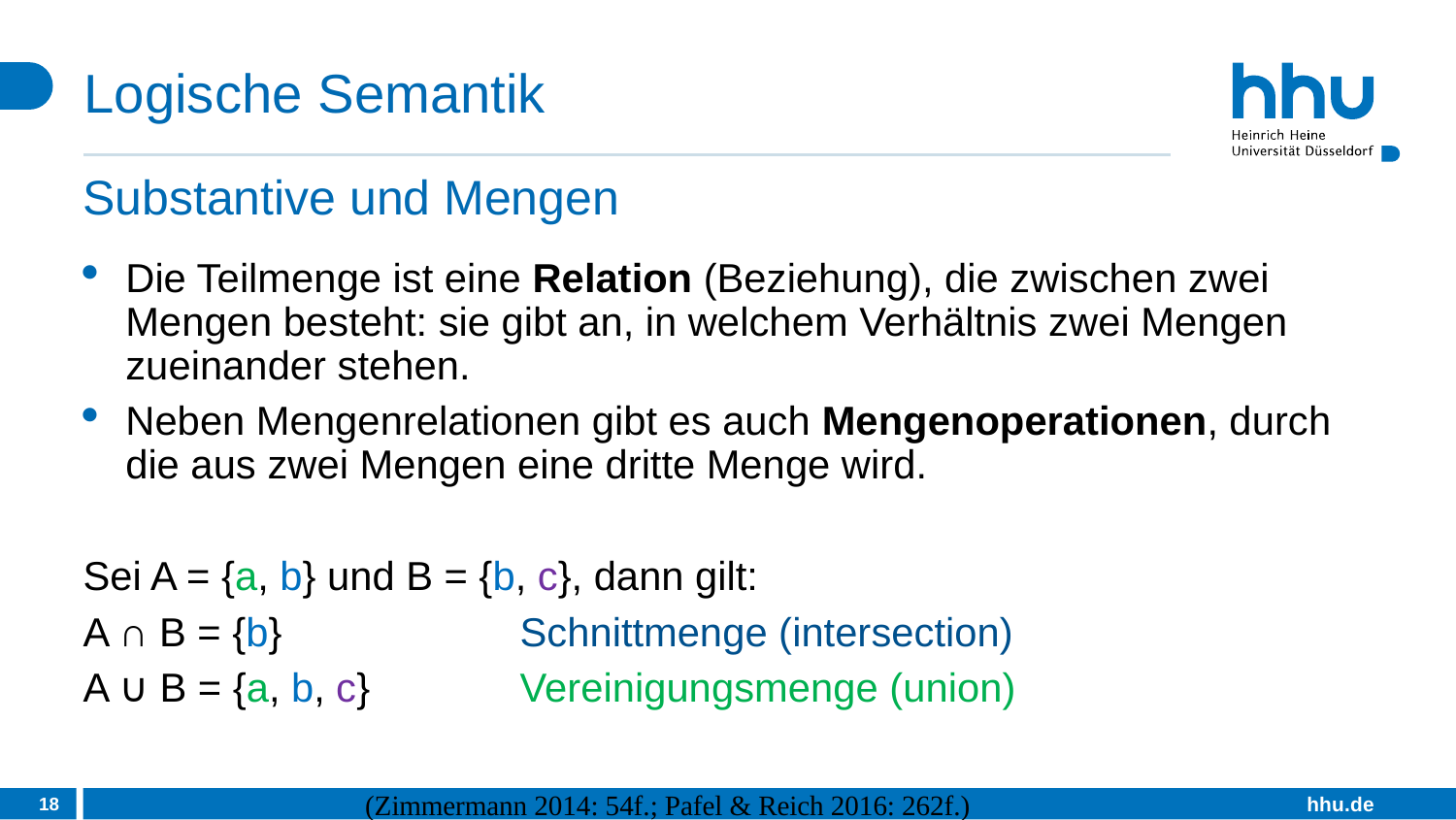

# Logische Semantik
Substantive und Mengen
Die Teilmenge ist eine Relation (Beziehung), die zwischen zwei Mengen besteht: sie gibt an, in welchem Verhältnis zwei Mengen zueinander stehen.
Neben Mengenrelationen gibt es auch Mengenoperationen, durch die aus zwei Mengen eine dritte Menge wird.

Sei A = {a, b} und B = {b, c}, dann gilt:
A ∩ B = {b}		Schnittmenge (intersection)
A ∪ B = {a, b, c}		Vereinigungsmenge (union)
18
(Zimmermann 2014: 54f.; Pafel & Reich 2016: 262f.)